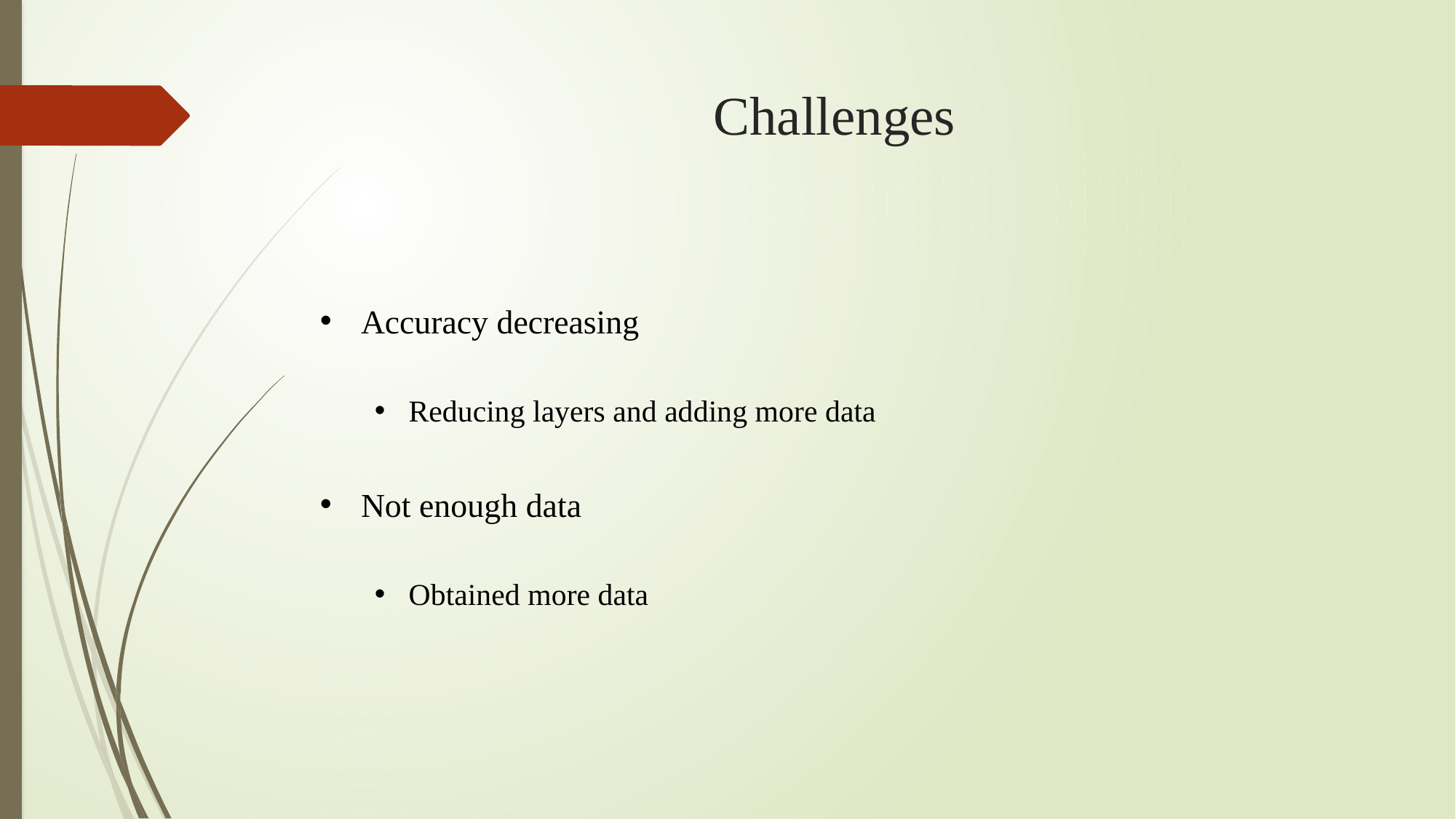

# Challenges
Accuracy decreasing
Reducing layers and adding more data
Not enough data
Obtained more data